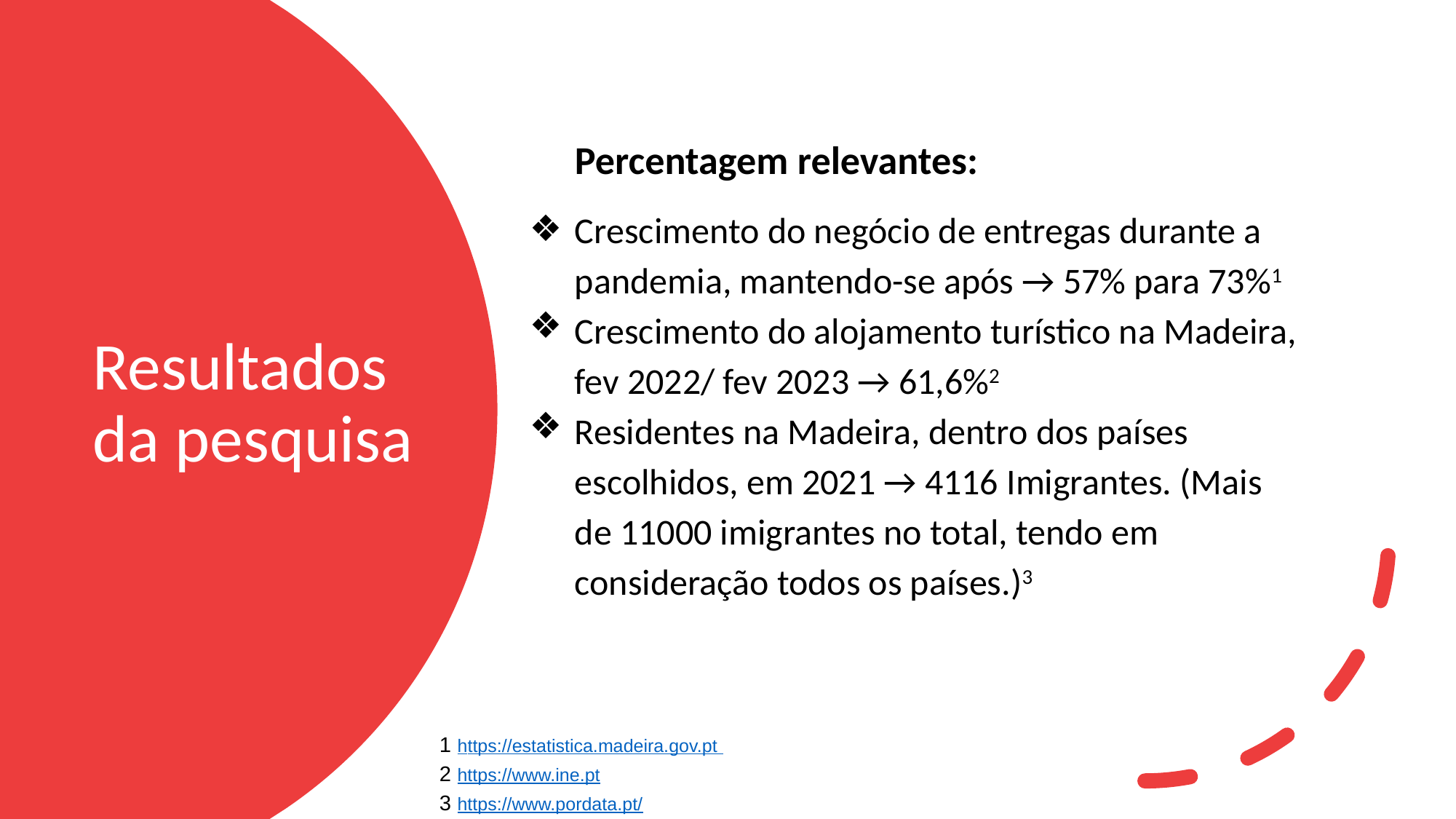

Percentagem relevantes:
Crescimento do negócio de entregas durante a pandemia, mantendo-se após → 57% para 73%1
Crescimento do alojamento turístico na Madeira, fev 2022/ fev 2023 → 61,6%2
Residentes na Madeira, dentro dos países escolhidos, em 2021 → 4116 Imigrantes. (Mais de 11000 imigrantes no total, tendo em consideração todos os países.)3

# Resultados da pesquisa

1 https://estatistica.madeira.gov.pt
2 https://www.ine.pt
3 https://www.pordata.pt/